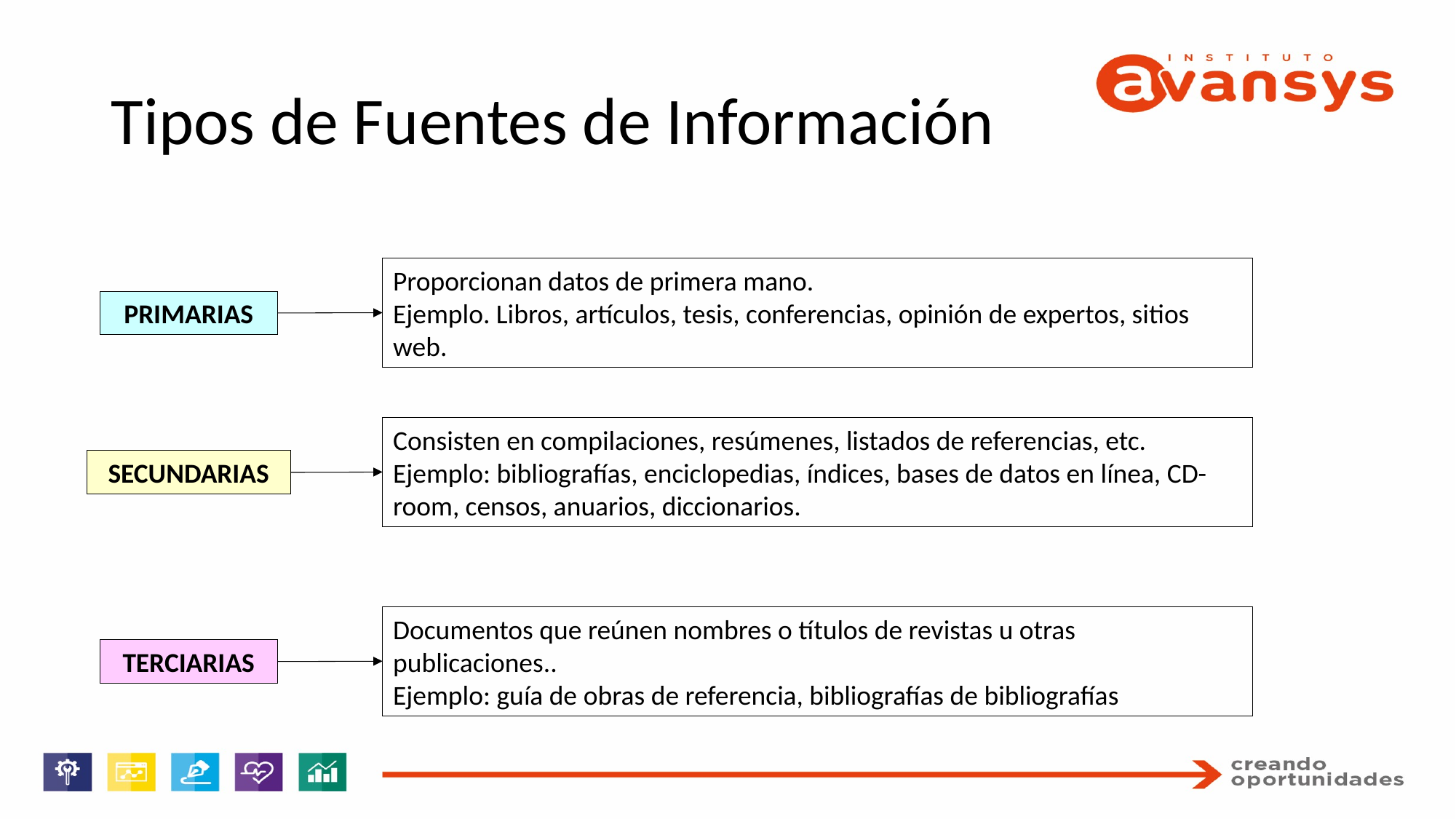

# Tipos de Fuentes de Información
Proporcionan datos de primera mano.
Ejemplo. Libros, artículos, tesis, conferencias, opinión de expertos, sitios web.
PRIMARIAS
Consisten en compilaciones, resúmenes, listados de referencias, etc.
Ejemplo: bibliografías, enciclopedias, índices, bases de datos en línea, CD-room, censos, anuarios, diccionarios.
SECUNDARIAS
Documentos que reúnen nombres o títulos de revistas u otras publicaciones..
Ejemplo: guía de obras de referencia, bibliografías de bibliografías
TERCIARIAS